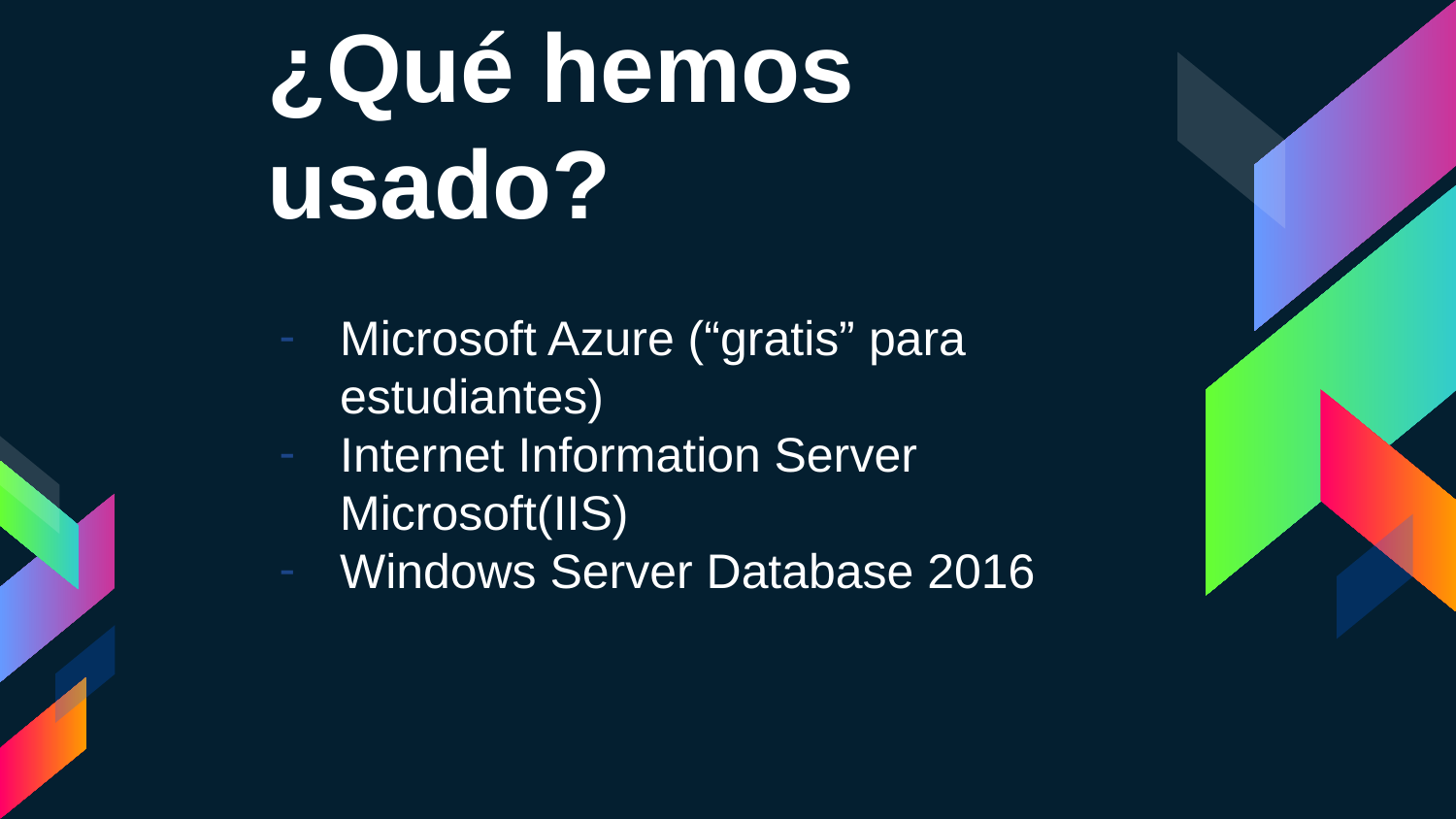

# ¿Qué hemos usado?
Microsoft Azure (“gratis” para estudiantes)
Internet Information Server Microsoft(IIS)
Windows Server Database 2016